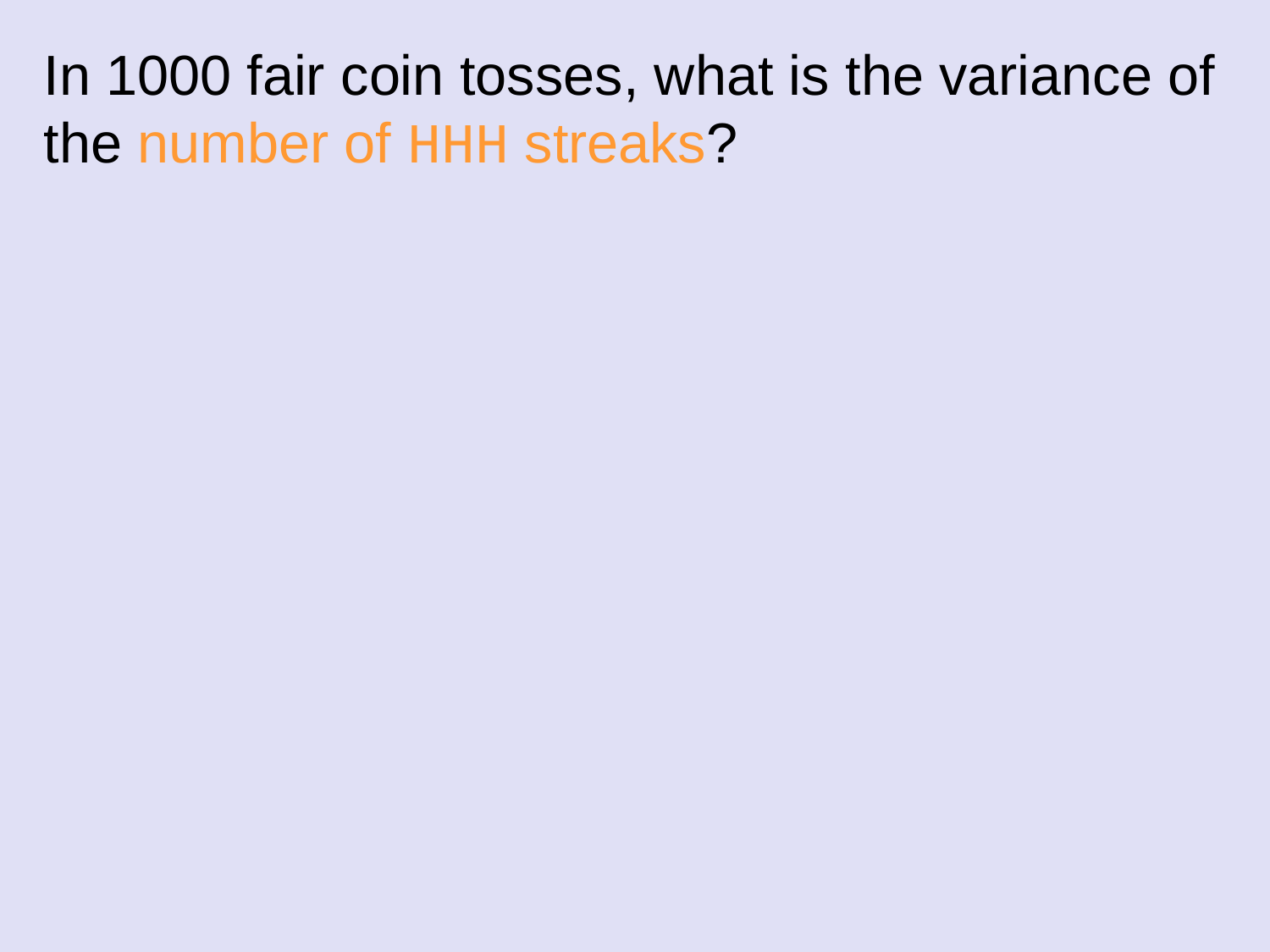

In 1000 fair coin tosses, what is the variance of the number of HHH streaks?